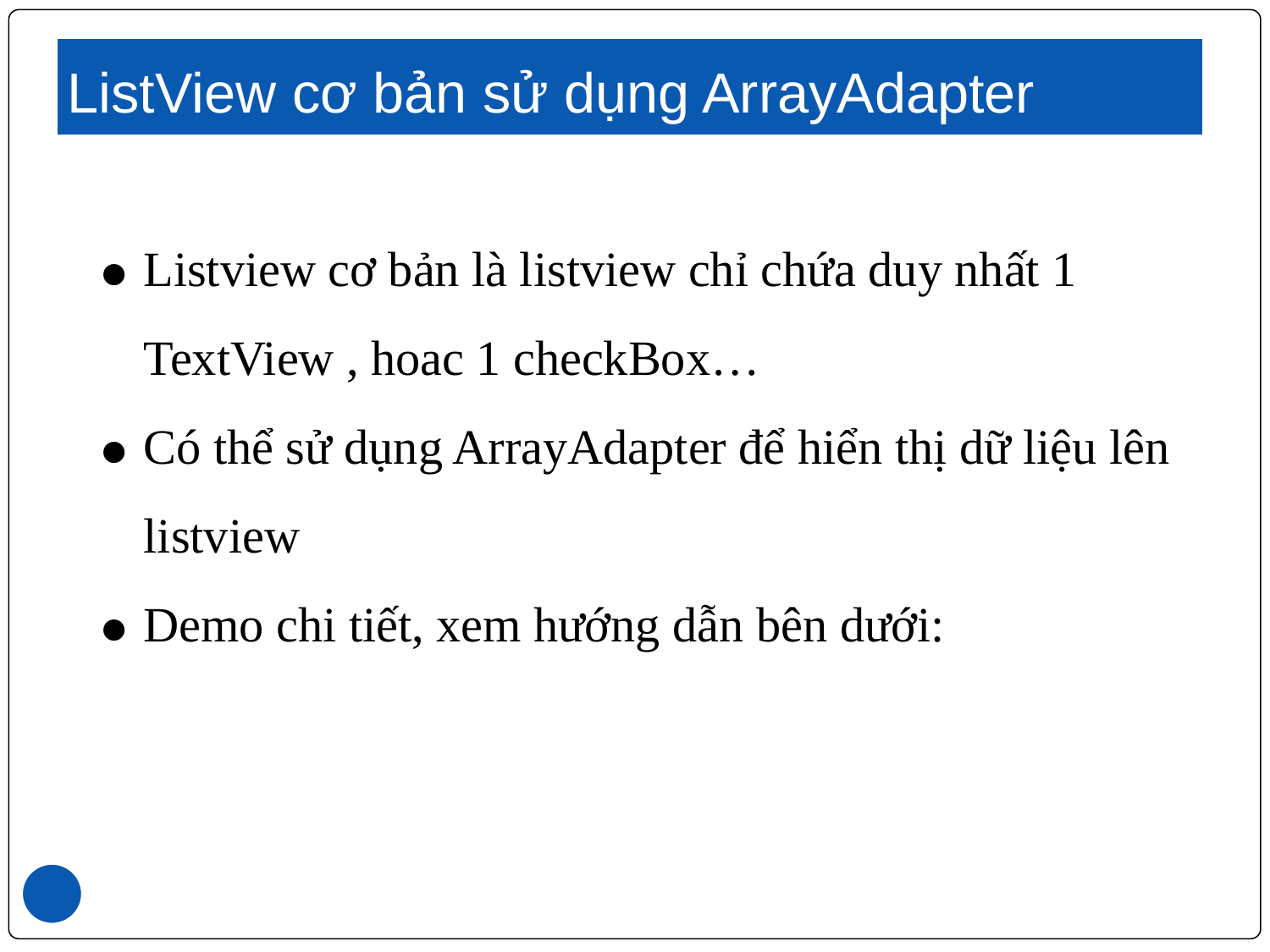

# ListView cơ bản sử dụng ArrayAdapter
Listview cơ bản là listview chỉ chứa duy nhất 1 TextView , hoac 1 checkBox…
Có thể sử dụng ArrayAdapter để hiển thị dữ liệu lên listview
Demo chi tiết, xem hướng dẫn bên dưới: